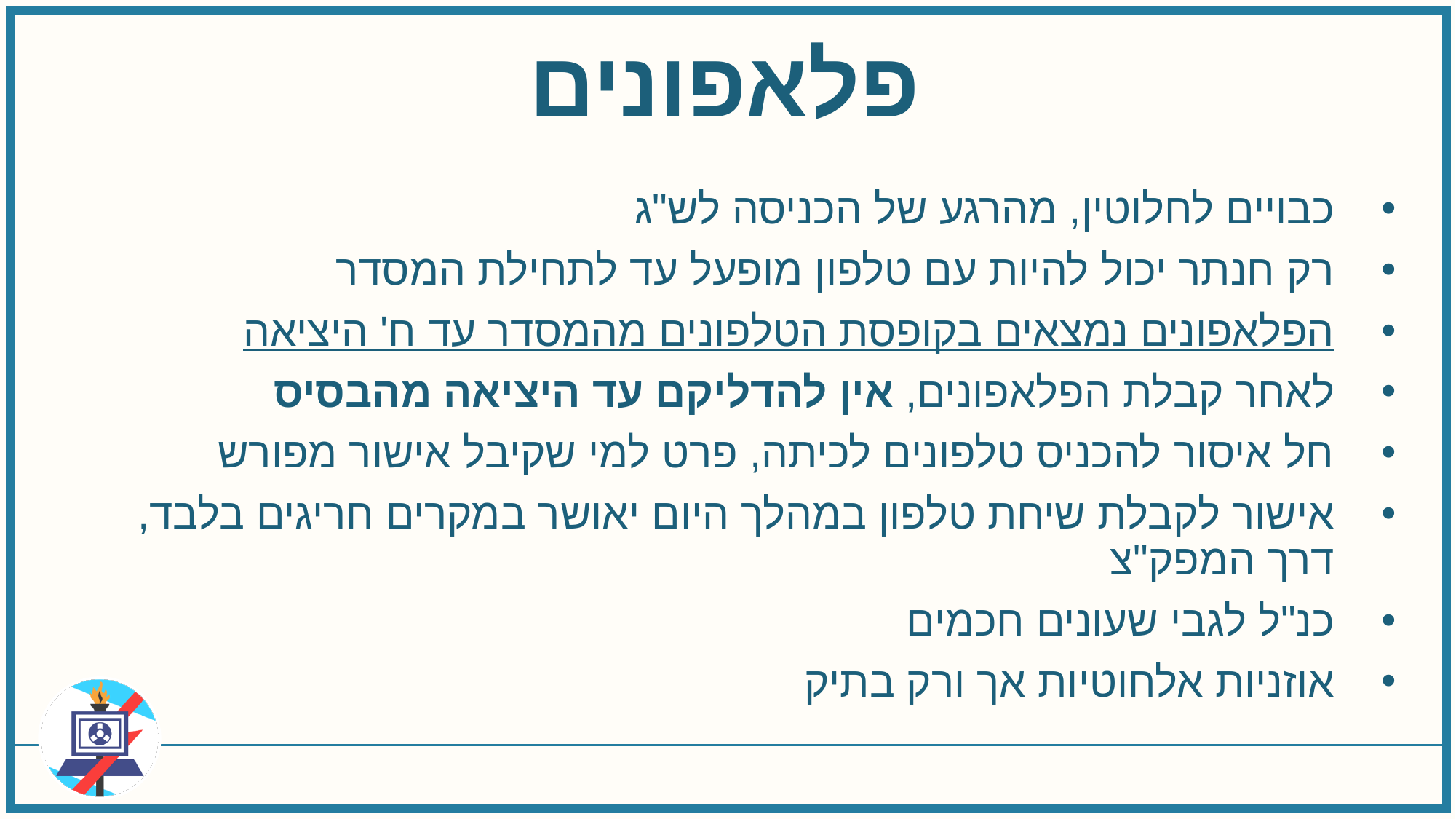

פלאפונים
כבויים לחלוטין, מהרגע של הכניסה לש"ג
רק חנתר יכול להיות עם טלפון מופעל עד לתחילת המסדר
הפלאפונים נמצאים בקופסת הטלפונים מהמסדר עד ח' היציאה
לאחר קבלת הפלאפונים, אין להדליקם עד היציאה מהבסיס
חל איסור להכניס טלפונים לכיתה, פרט למי שקיבל אישור מפורש
אישור לקבלת שיחת טלפון במהלך היום יאושר במקרים חריגים בלבד, דרך המפק"צ
כנ"ל לגבי שעונים חכמים
אוזניות אלחוטיות אך ורק בתיק